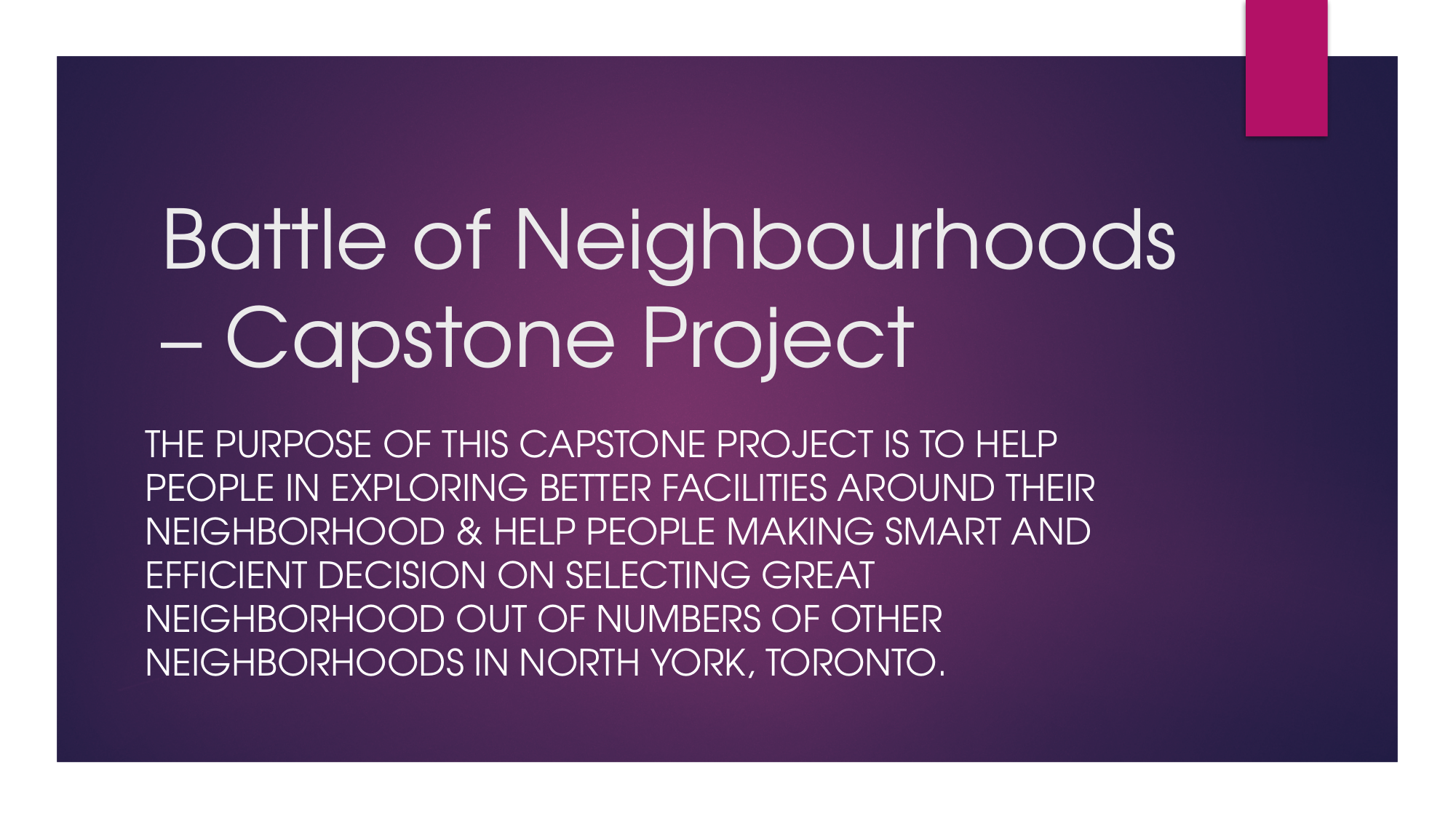

# Battle of Neighbourhoods – Capstone Project
The purpose of this Capstone Project is to help people in exploring better facilities around their neighborhood & help people making smart and efficient decision on selecting great neighborhood out of numbers of other neighborhoods in NORTH YORK, Toronto.